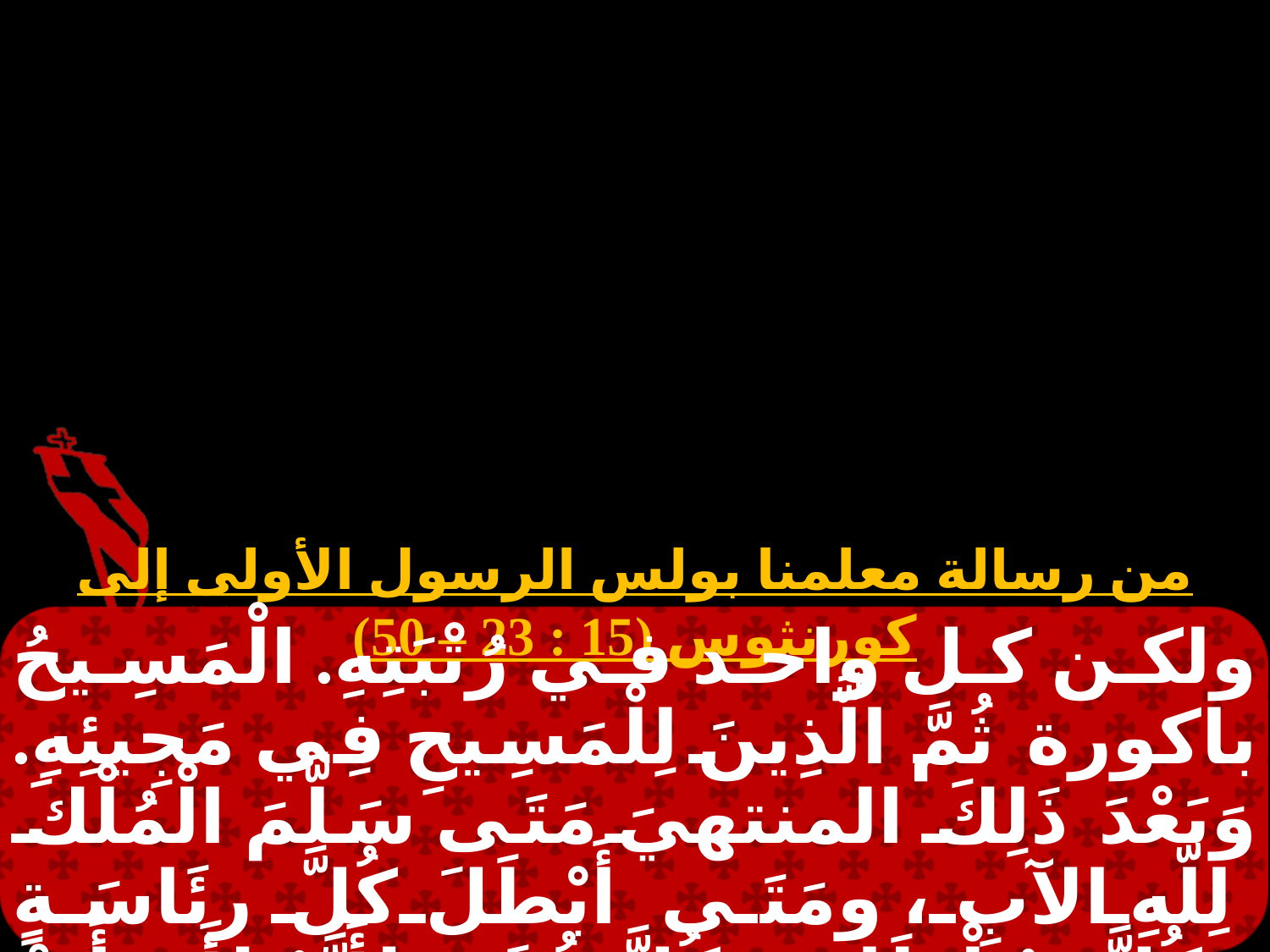

# عيد القيامة
من رسالة معلمنا بولس الرسول الأولى إلى كورنثوس (15 : 23 – 50)
ولكن كل واحد في رُتْبَتِهِ. الْمَسِيحُ باكورة ثُمَّ الَّذِينَ لِلْمَسِيحِ فِي مَجِيئِهِ. وَبَعْدَ ذَلِكَ المنتهيَ مَتَى سَلَّمَ الْمُلْكَ لِلَّهِ الآبِ، ومَتَى أَبْطَلَ كُلَّ رئَاسَةٍ وَكُلَّ سُلْطَانٍ وَكُلَّ قُوَّةٍ. لأَنَّهُ لأَبدَ أَنْ يَمْلِكَ حَتَّى يَضَعَ جَمِيعَ اعْدَائِه تَحْتَ قَدَمَيْهِ.